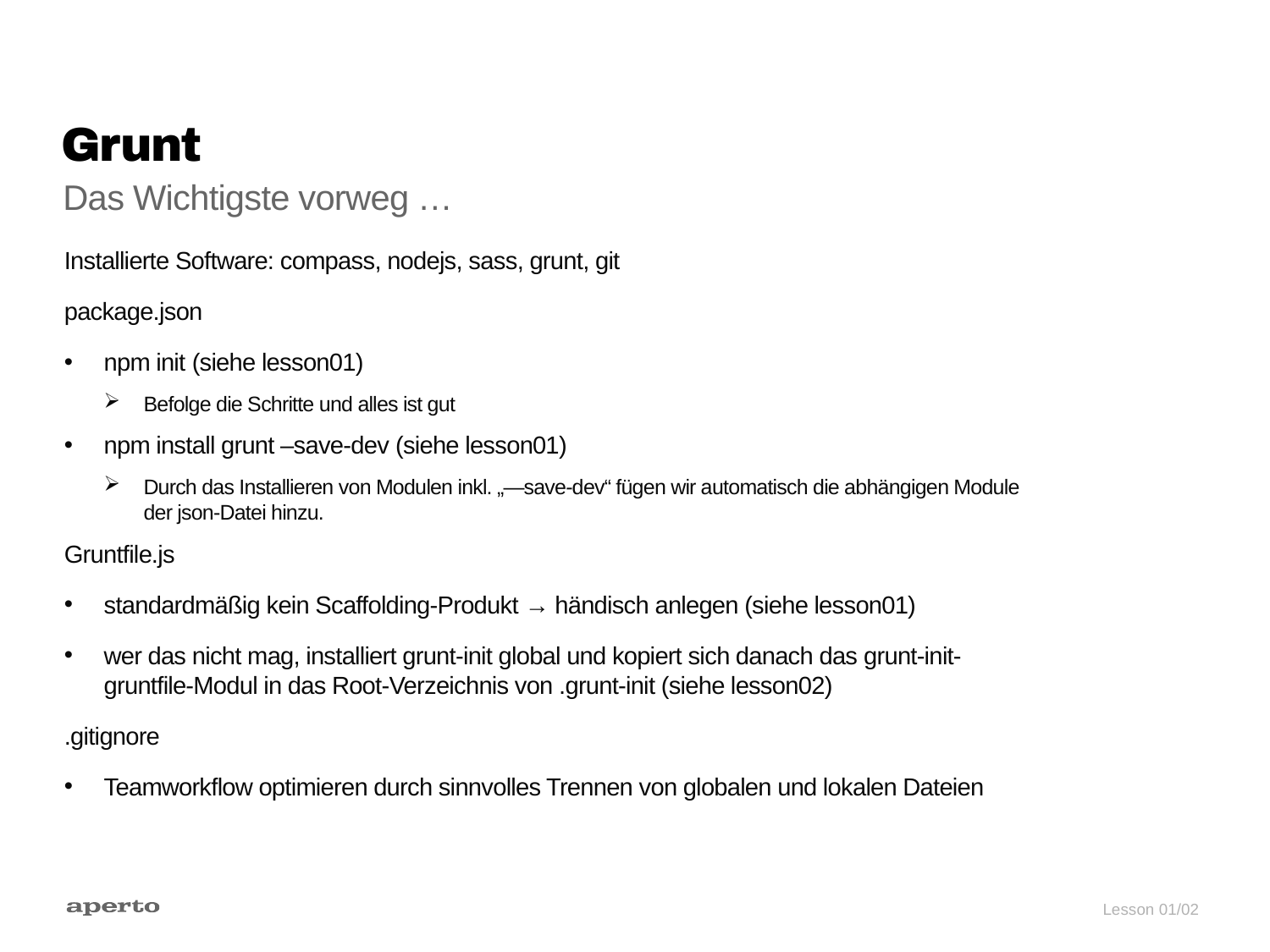

# Grunt
Das Wichtigste vorweg …
Installierte Software: compass, nodejs, sass, grunt, git
package.json
npm init (siehe lesson01)
Befolge die Schritte und alles ist gut
npm install grunt –save-dev (siehe lesson01)
Durch das Installieren von Modulen inkl. „—save-dev“ fügen wir automatisch die abhängigen Module der json-Datei hinzu.
Gruntfile.js
standardmäßig kein Scaffolding-Produkt → händisch anlegen (siehe lesson01)
wer das nicht mag, installiert grunt-init global und kopiert sich danach das grunt-init-gruntfile-Modul in das Root-Verzeichnis von .grunt-init (siehe lesson02)
.gitignore
Teamworkflow optimieren durch sinnvolles Trennen von globalen und lokalen Dateien
Lesson 01/02